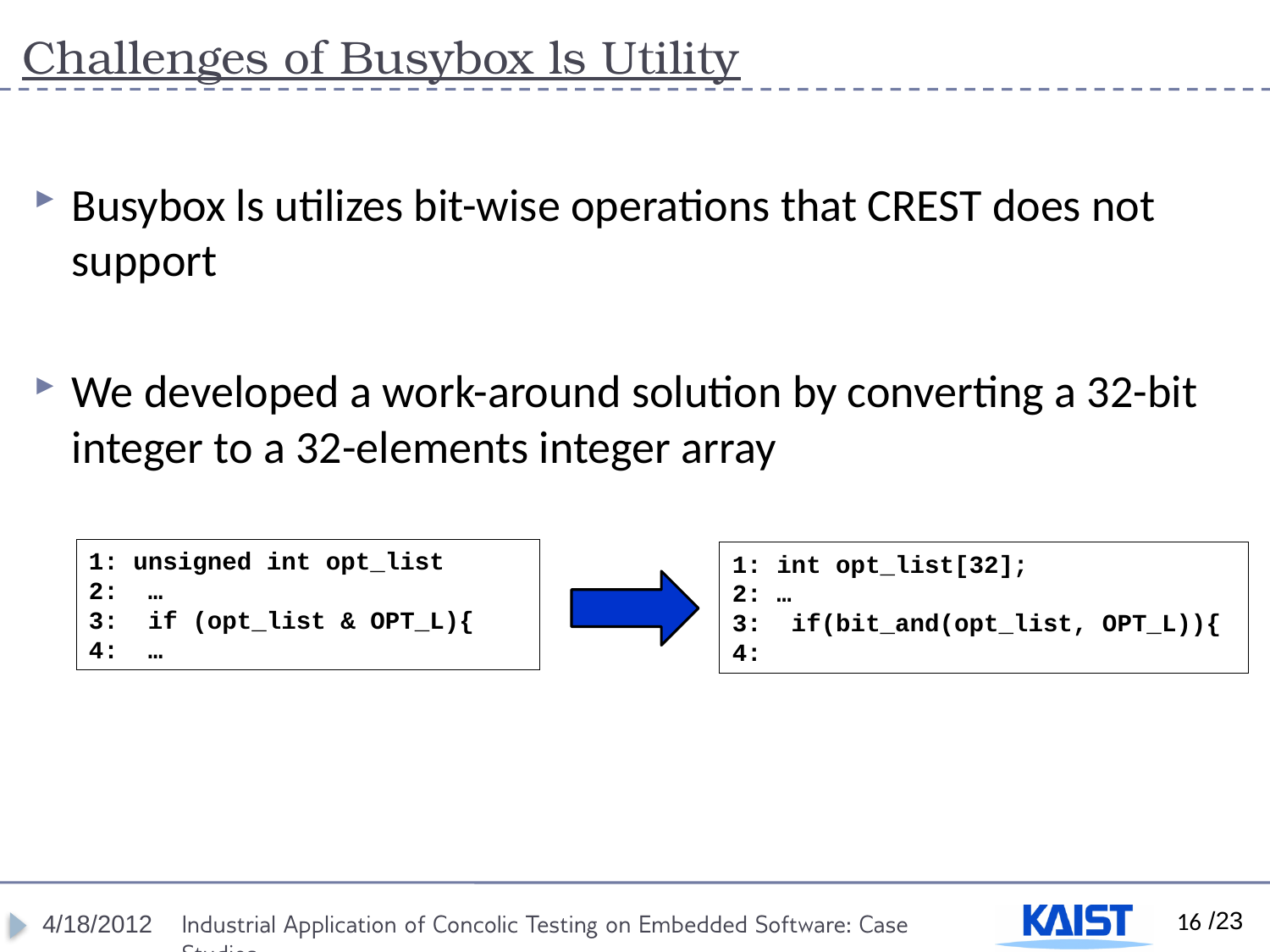

# Challenges of Busybox ls Utility
Busybox ls utilizes bit-wise operations that CREST does not support

We developed a work-around solution by converting a 32-bit integer to a 32-elements integer array
1: unsigned int opt_list
2:  …
3:  if (opt_list & OPT_L){
4:  …
1: int opt_list[32];
2: …
3:  if(bit_and(opt_list, OPT_L)){
4:

16
4/18/2012
Industrial Application of Concolic Testing on Embedded Software: Case Studies